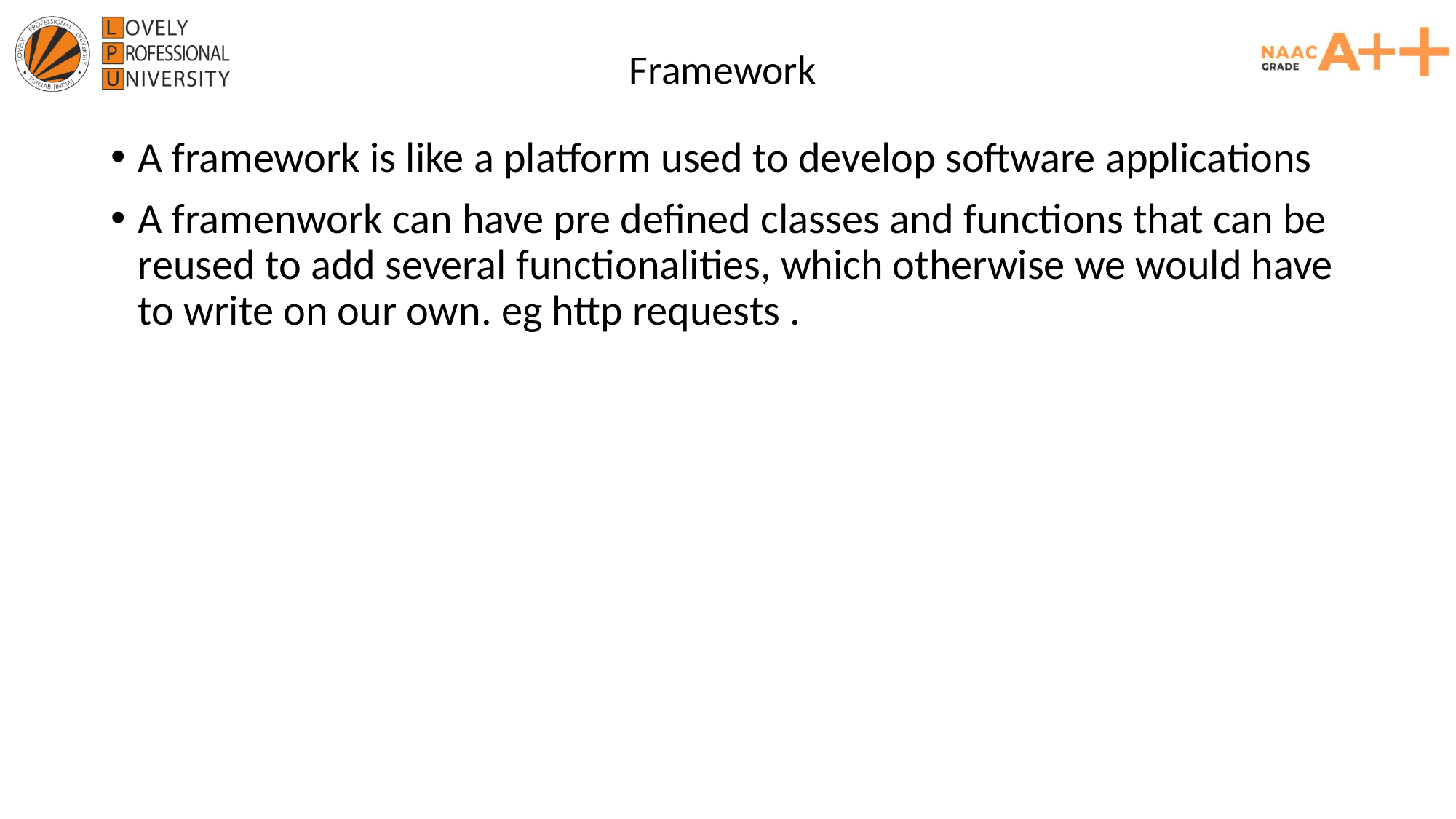

# Framework
A framework is like a platform used to develop software applications
A framenwork can have pre defined classes and functions that can be reused to add several functionalities, which otherwise we would have to write on our own. eg http requests .